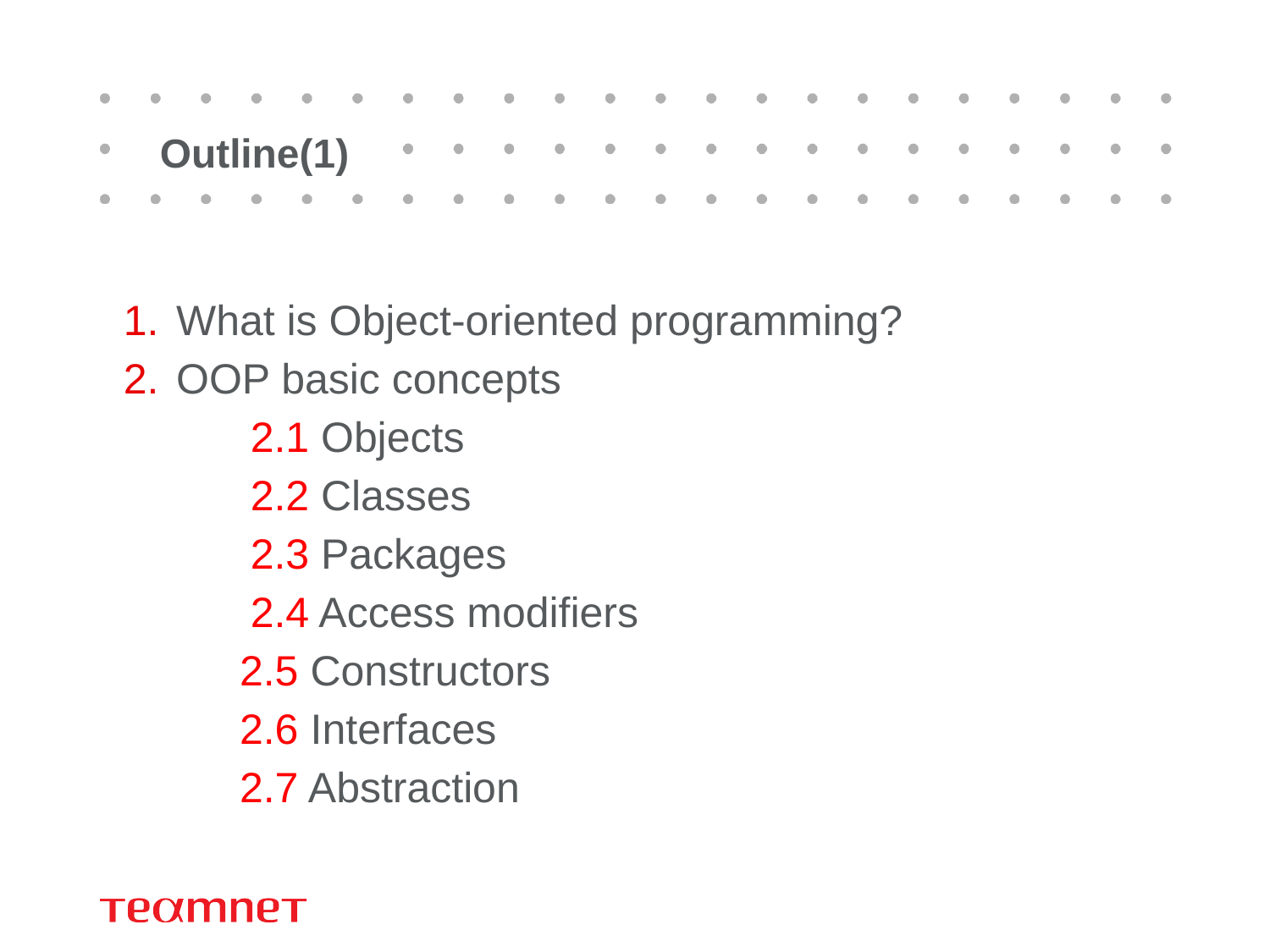

# Outline(1)

What is Object-oriented programming?
OOP basic concepts
	2.1 Objects
	2.2 Classes
	2.3 Packages
	2.4 Access modifiers
	2.5 Constructors
	2.6 Interfaces
	2.7 Abstraction